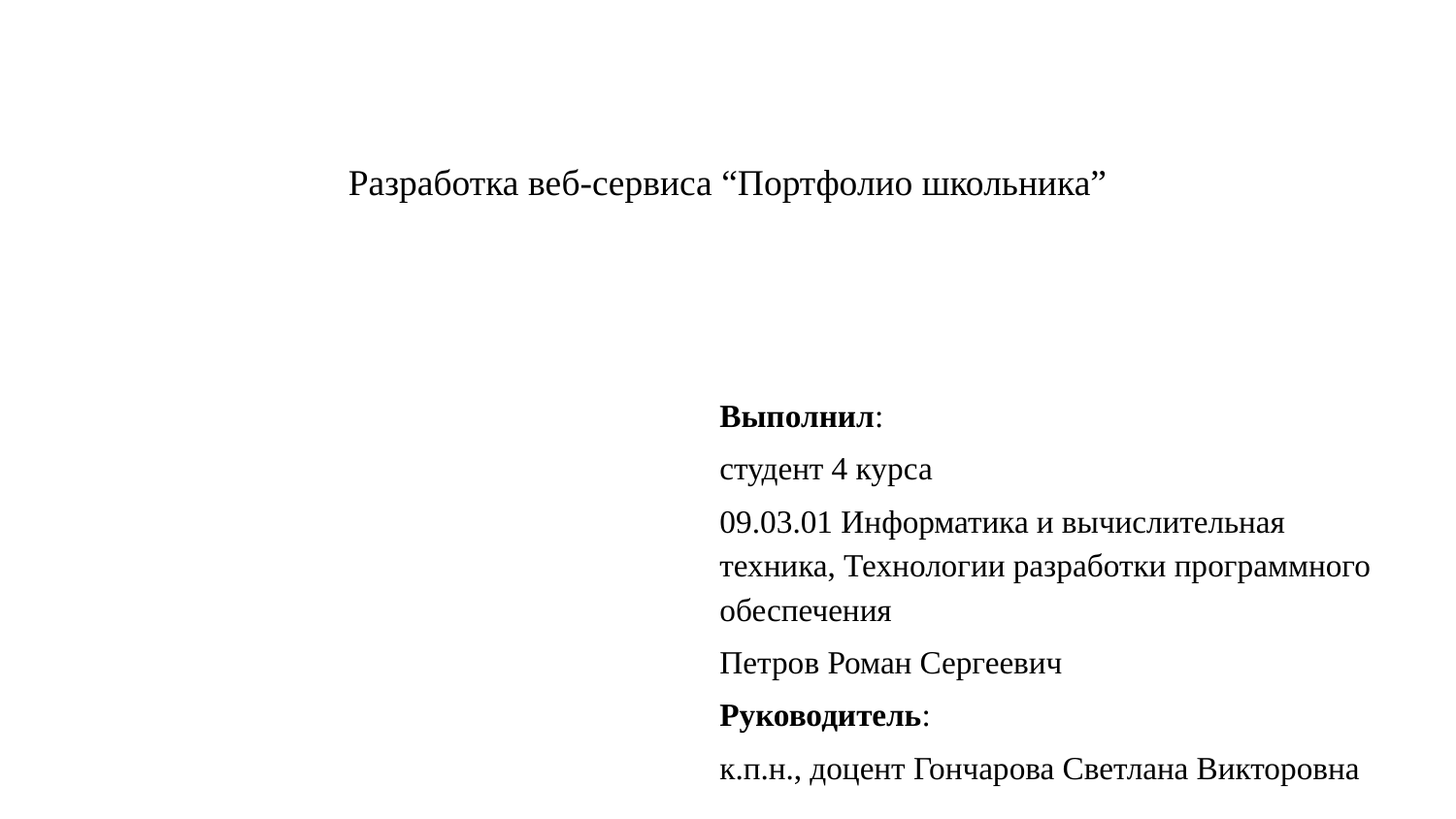

# Разработка веб-сервиса “Портфолио школьника”
Выполнил:
студент 4 курса
09.03.01 Информатика и вычислительная техника, Технологии разработки программного  обеспечения
Петров Роман Сергеевич
Руководитель:
к.п.н., доцент Гончарова Светлана Викторовна